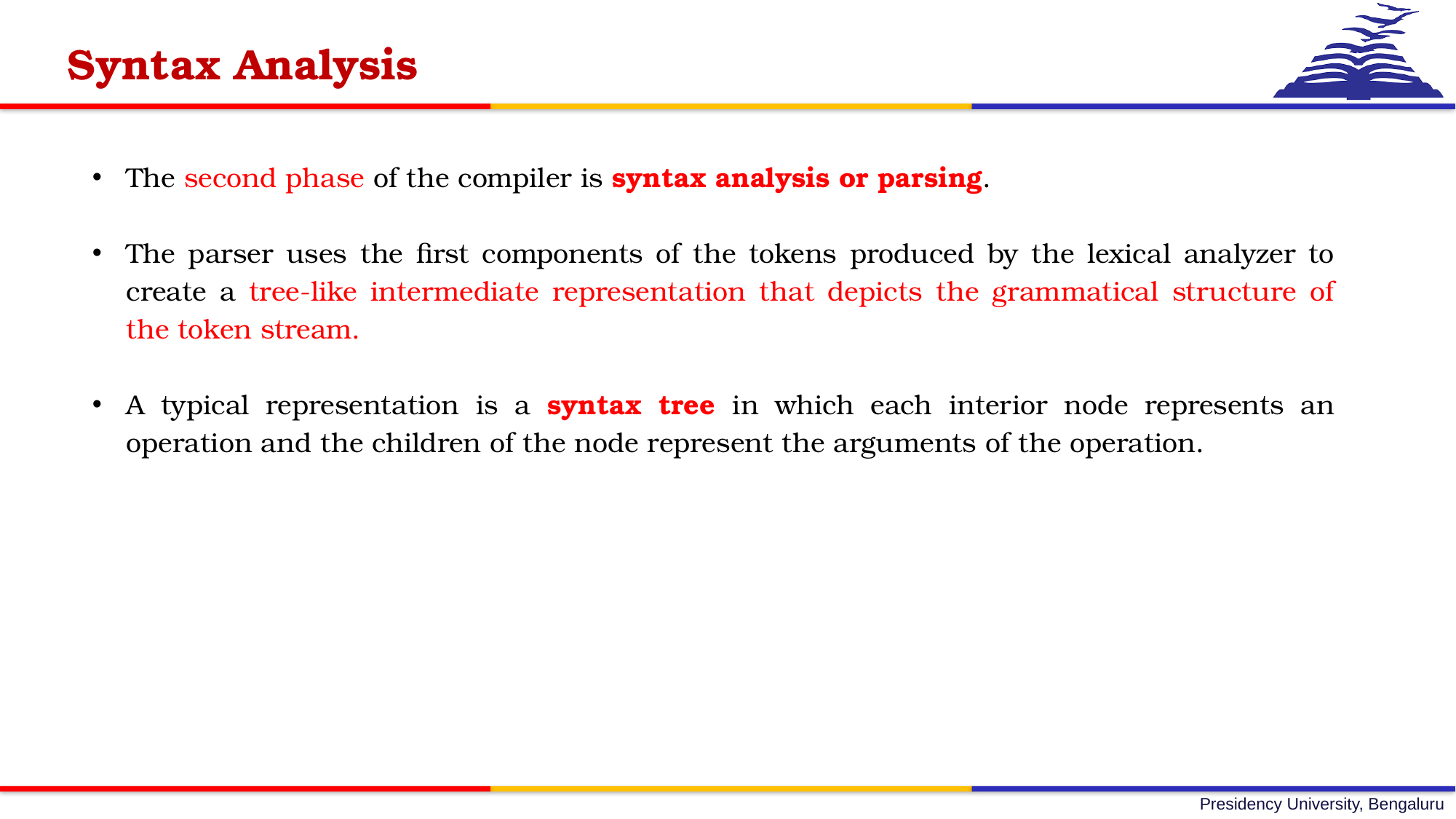

Syntax Analysis
The second phase of the compiler is syntax analysis or parsing.

The parser uses the first components of the tokens produced by the lexical analyzer to create a tree-like intermediate representation that depicts the grammatical structure of the token stream.

A typical representation is a syntax tree in which each interior node represents an operation and the children of the node represent the arguments of the operation.